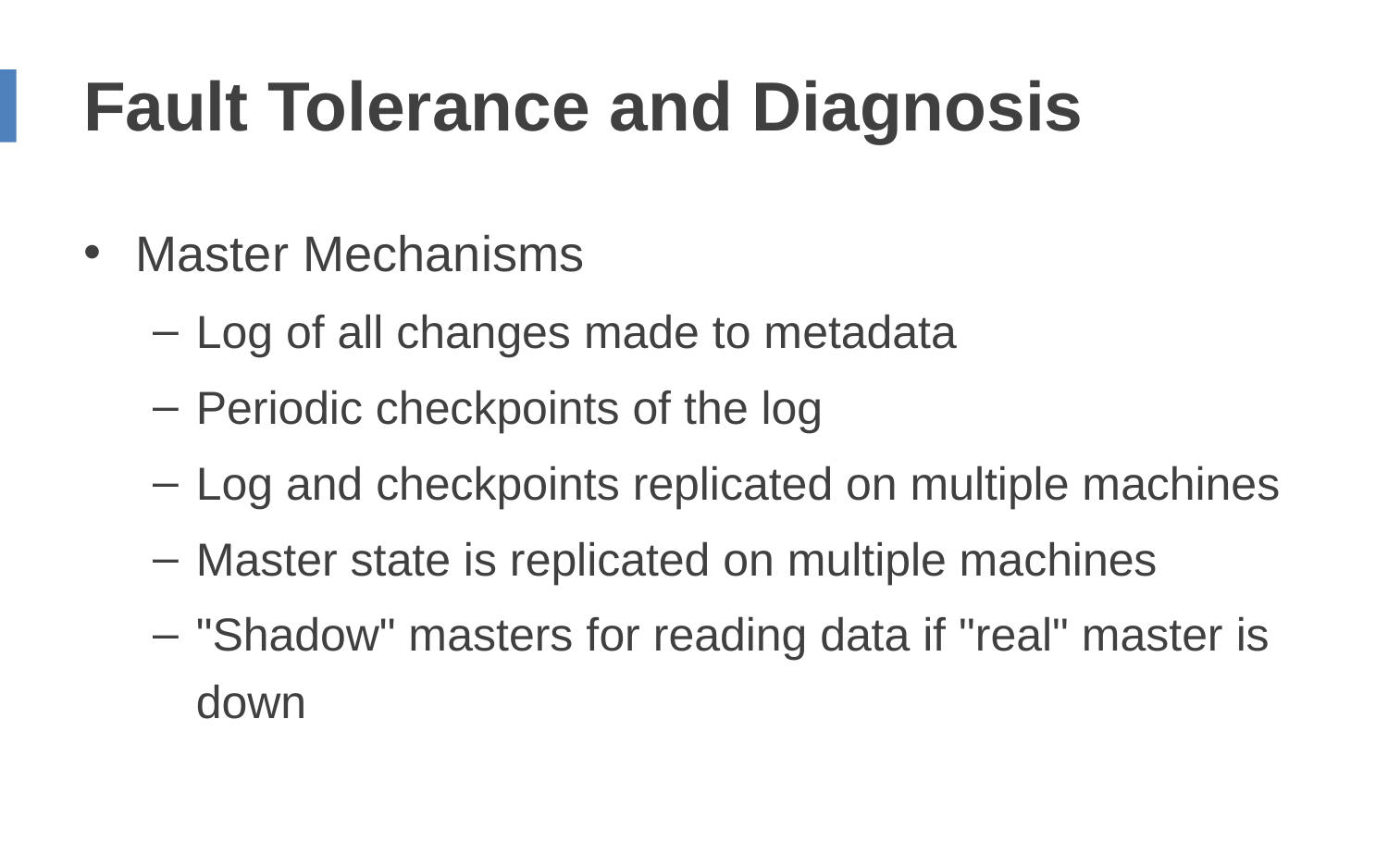

# Fault Tolerance and Diagnosis
Master Mechanisms
Log of all changes made to metadata
Periodic checkpoints of the log
Log and checkpoints replicated on multiple machines
Master state is replicated on multiple machines
"Shadow" masters for reading data if "real" master is down